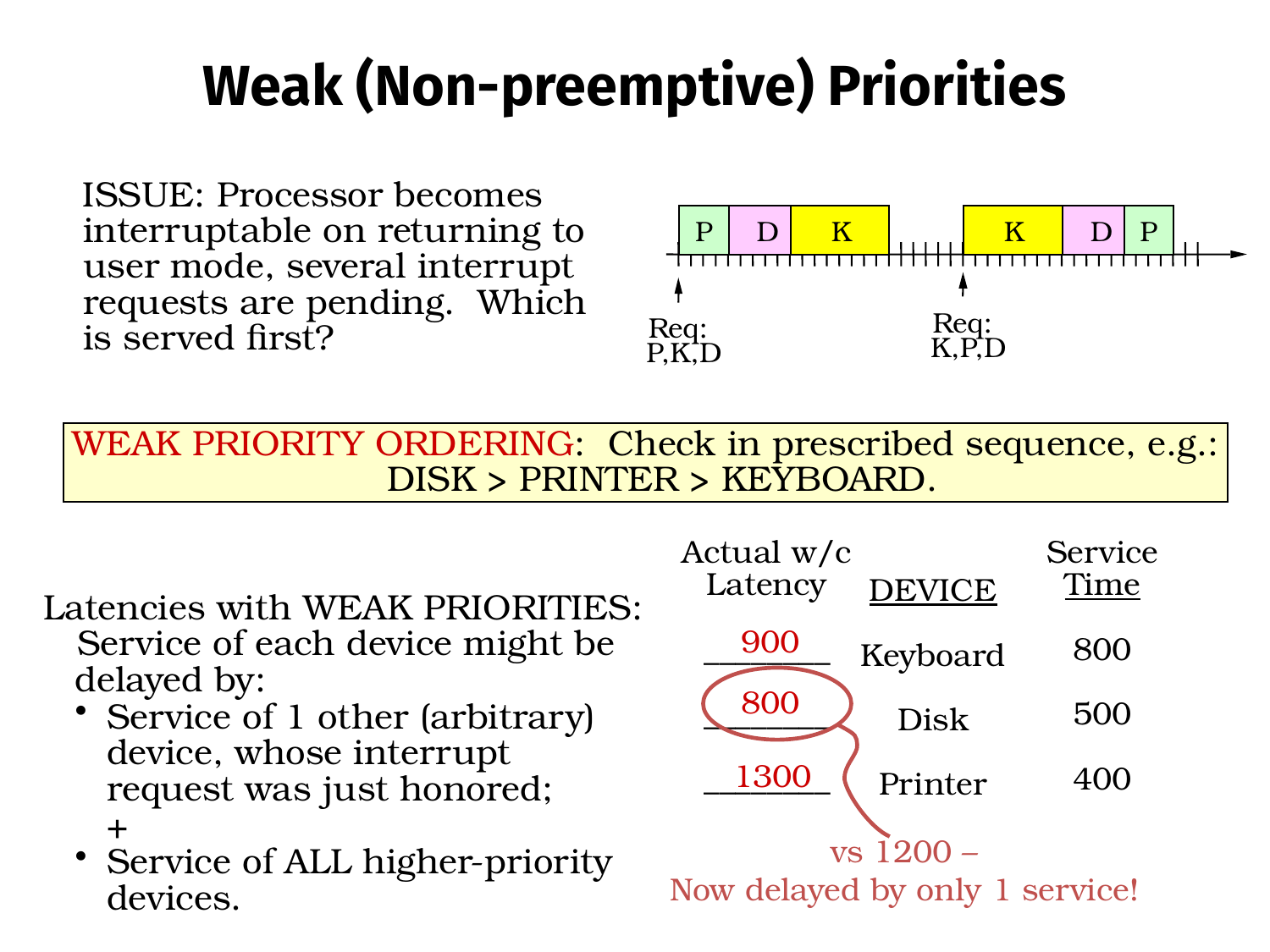

# Weak (Non-preemptive) Priorities
ISSUE: Processor becomes interruptable on returning to user mode, several interrupt requests are pending.  Which is served first?

P

D

K

K

D

P

Req:
K,P,D

Req:
P,K,D
WEAK PRIORITY ORDERING:  Check in prescribed sequence, e.g.:
   DISK > PRINTER > KEYBOARD.
Actual w/c
Latency

________

________

________

DEVICE

Keyboard

Disk

Printer
Service
Time

800

500

400
Latencies with WEAK PRIORITIES:
   Service of each device might be delayed by:
Service of 1 other (arbitrary) device, whose interrupt request was just honored;
+
Service of ALL higher-priority devices.
900

vs 1200 –
Now delayed by only 1 service!
800
1300